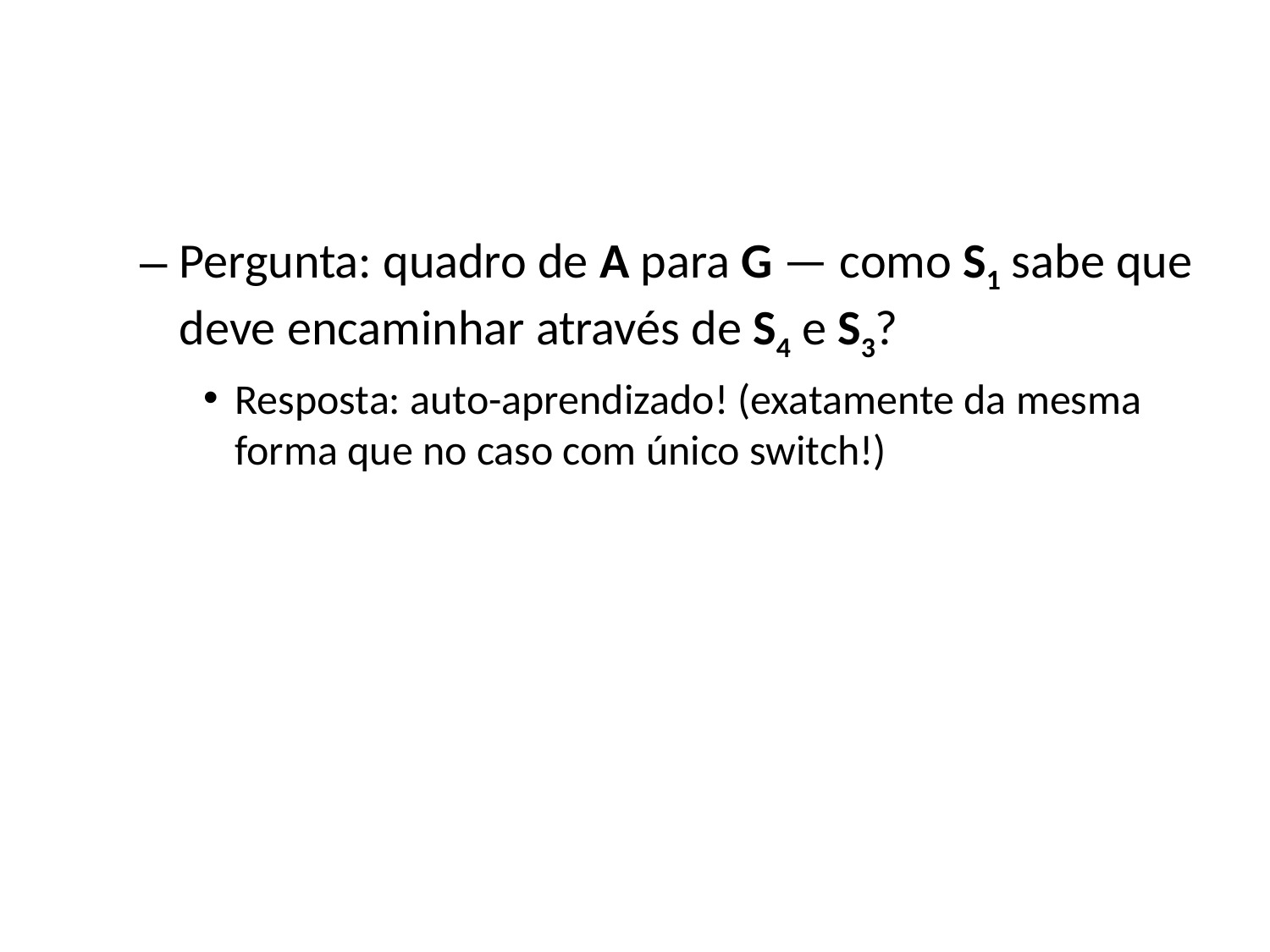

Pergunta: quadro de A para G — como S1 sabe que deve encaminhar através de S4 e S3?
Resposta: auto-aprendizado! (exatamente da mesma forma que no caso com único switch!)